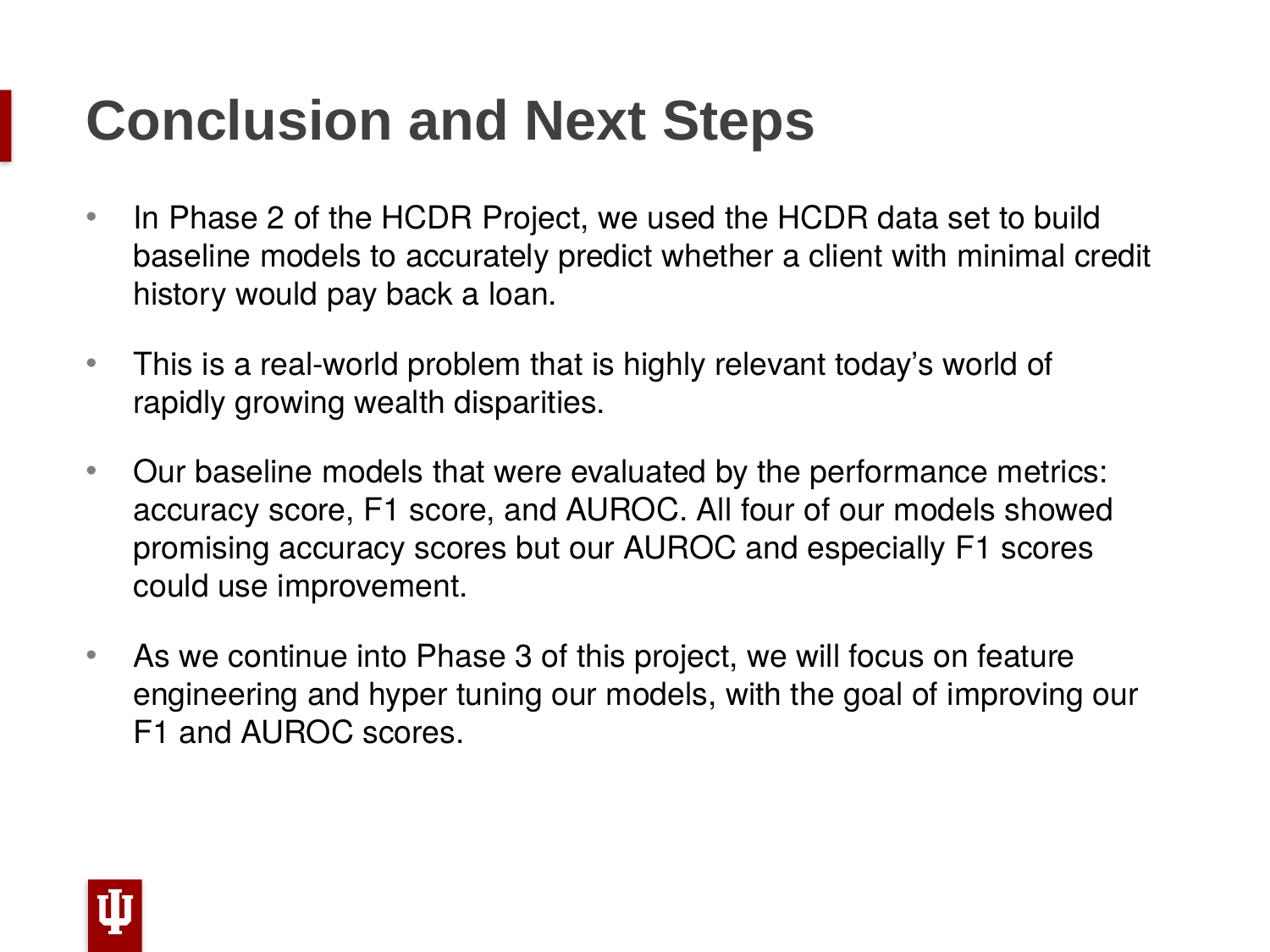

# Conclusion and Next Steps
In Phase 2 of the HCDR Project, we used the HCDR data set to build baseline models to accurately predict whether a client with minimal credit history would pay back a loan.
This is a real-world problem that is highly relevant today’s world of rapidly growing wealth disparities.
Our baseline models that were evaluated by the performance metrics: accuracy score, F1 score, and AUROC. All four of our models showed promising accuracy scores but our AUROC and especially F1 scores could use improvement.
As we continue into Phase 3 of this project, we will focus on feature engineering and hyper tuning our models, with the goal of improving our F1 and AUROC scores.